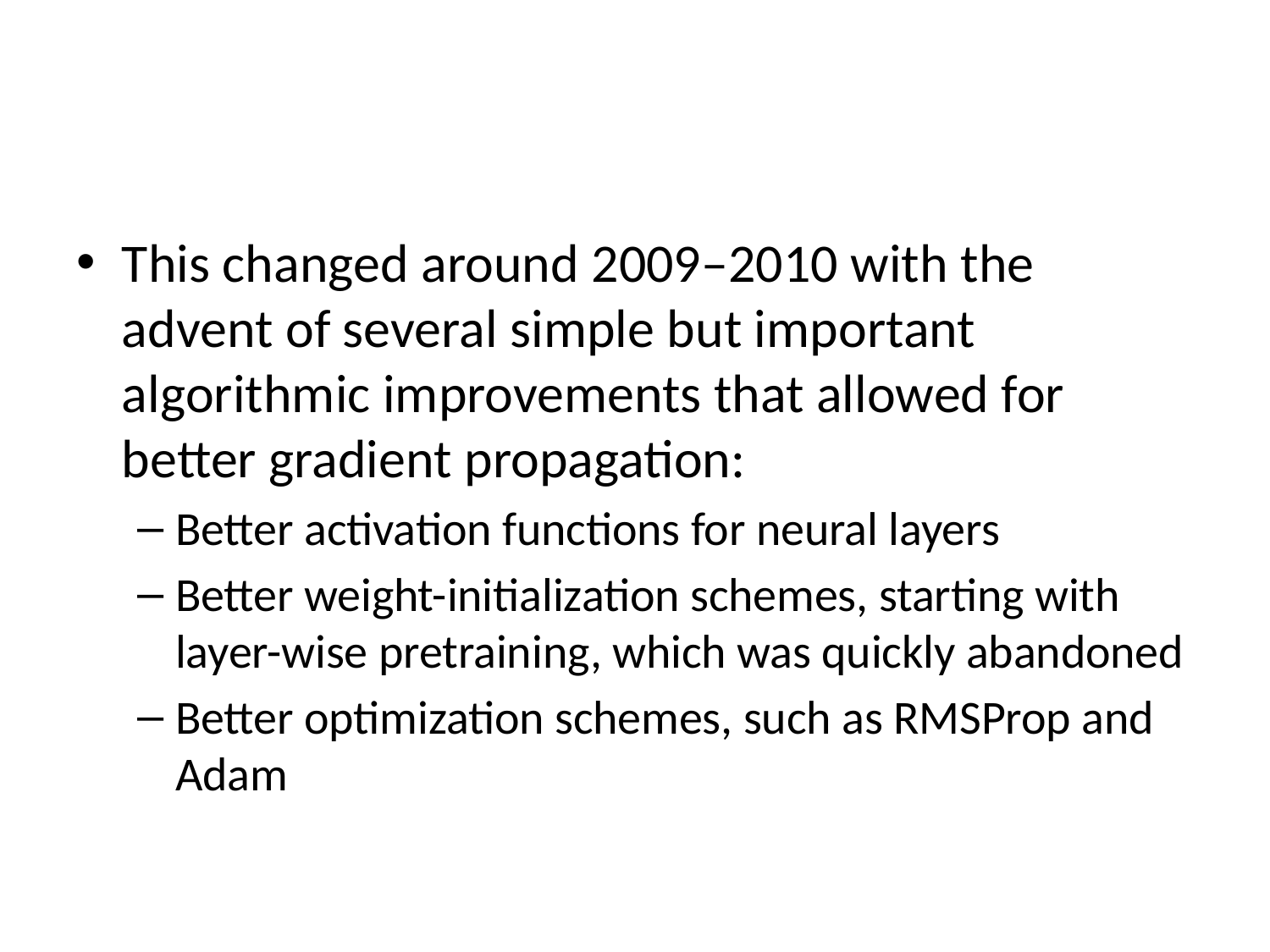

#
This changed around 2009–2010 with the advent of several simple but important algorithmic improvements that allowed for better gradient propagation:
Better activation functions for neural layers
Better weight-initialization schemes, starting with layer-wise pretraining, which was quickly abandoned
Better optimization schemes, such as RMSProp and Adam